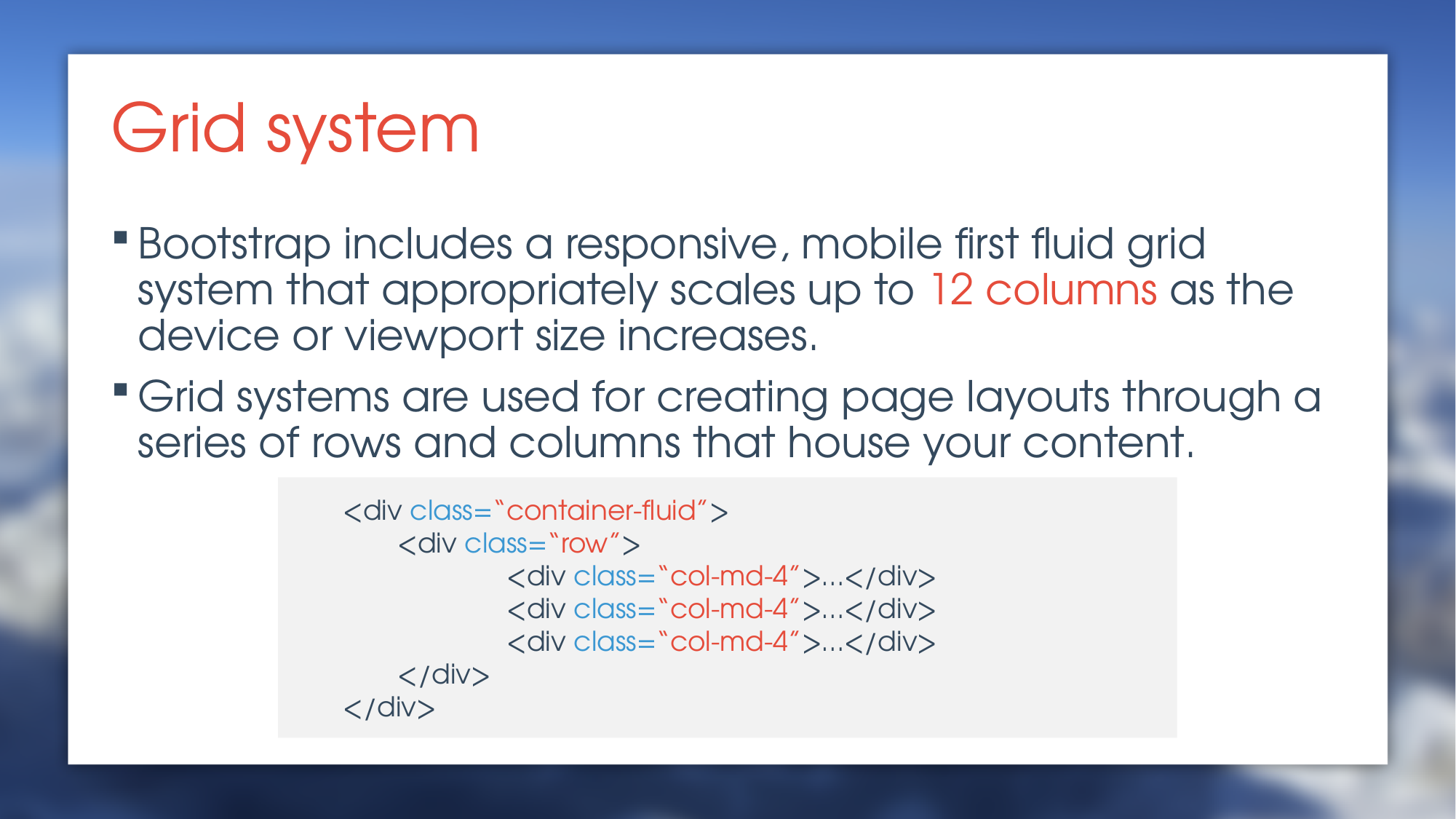

# Grid system
Bootstrap includes a responsive, mobile first fluid grid system that appropriately scales up to 12 columns as the device or viewport size increases.
Grid systems are used for creating page layouts through a series of rows and columns that house your content.

<div class=“container-fluid”>
	<div class=“row”>
		<div class=“col-md-4”>…</div>
		<div class=“col-md-4”>…</div>
		<div class=“col-md-4”>…</div>
	</div>
</div>